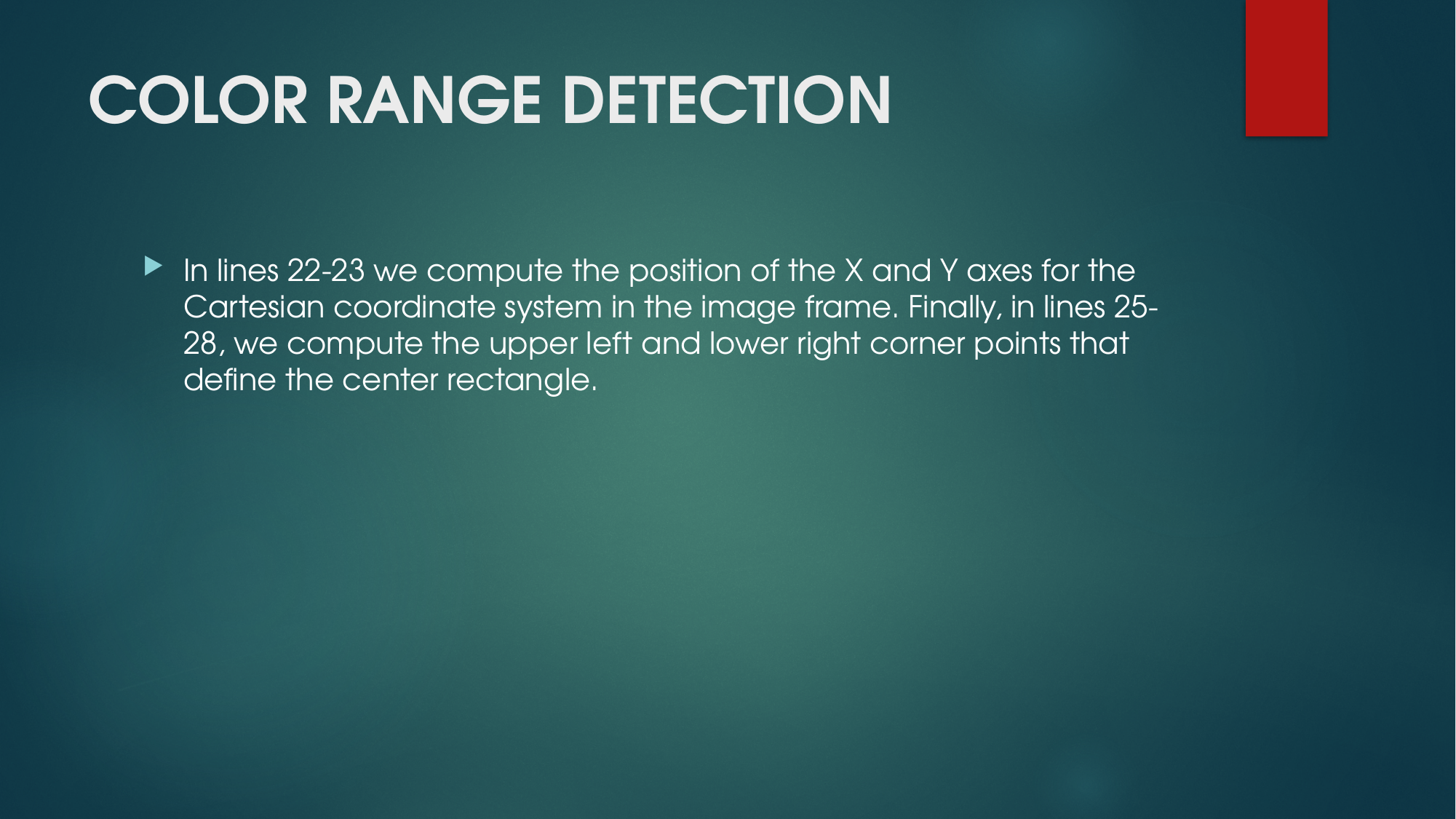

# COLOR RANGE DETECTION
In lines 22-23 we compute the position of the X and Y axes for the Cartesian coordinate system in the image frame. Finally, in lines 25-28, we compute the upper left and lower right corner points that define the center rectangle.